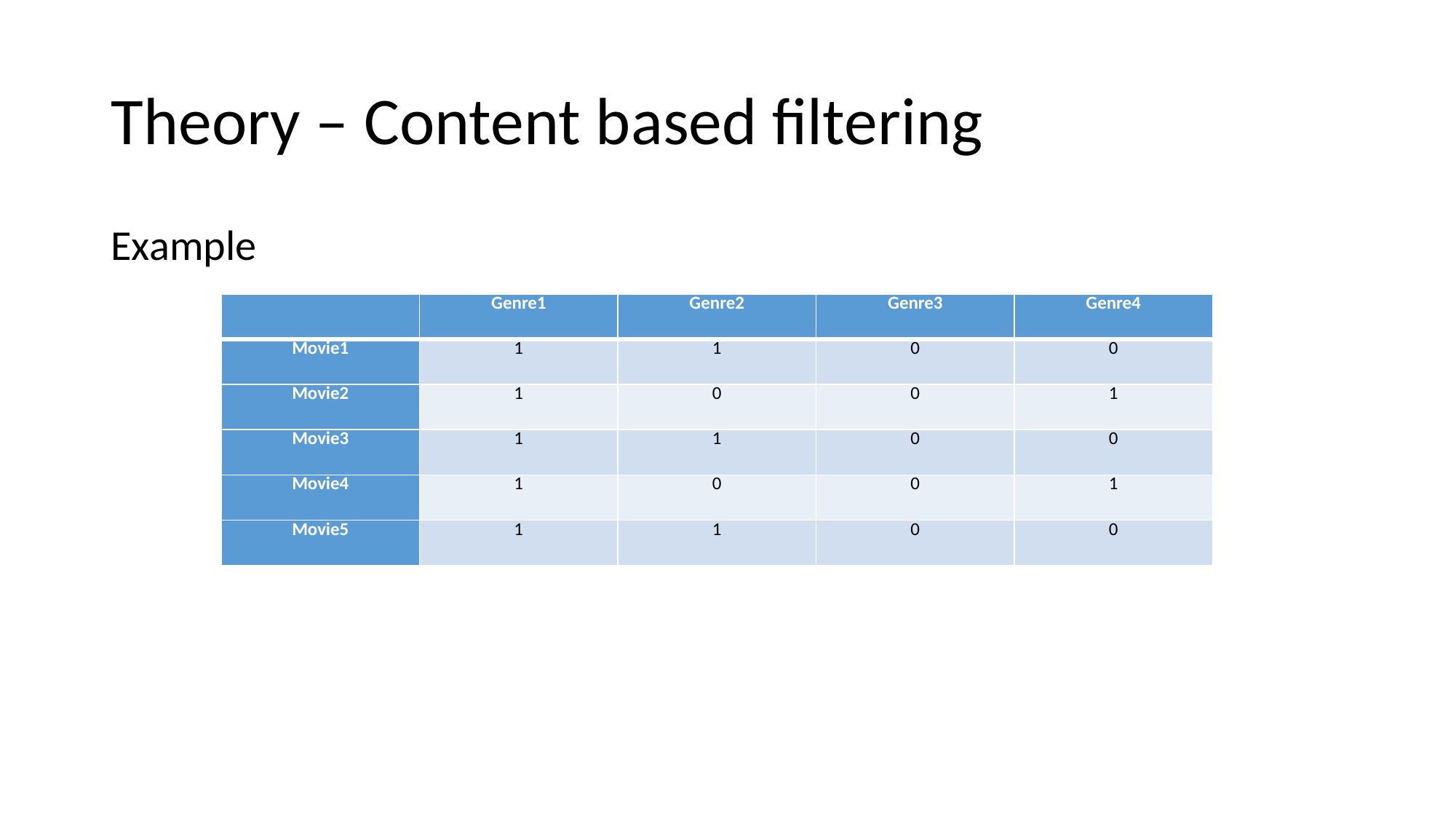

# Theory – Content based filtering
Example

|  | Genre1 | Genre2 | Genre3 | Genre4 |
| --- | --- | --- | --- | --- |
| Movie1 | 1 | 1 | 0 | 0 |
| Movie2 | 1 | 0 | 0 | 1 |
| Movie3 | 1 | 1 | 0 | 0 |
| Movie4 | 1 | 0 | 0 | 1 |
| Movie5 | 1 | 1 | 0 | 0 |